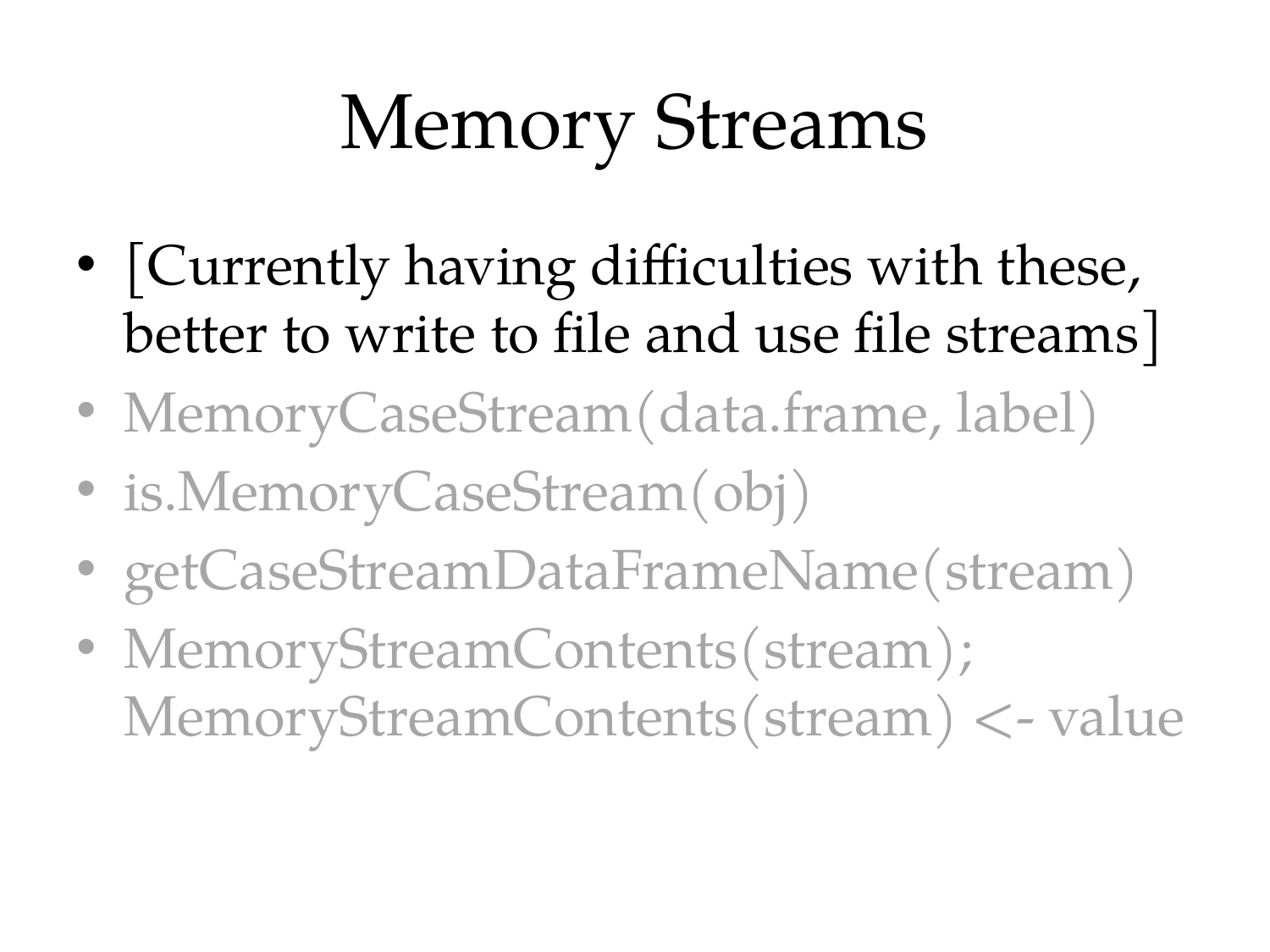

# Memory Streams
[Currently having difficulties with these, better to write to file and use file streams]
MemoryCaseStream(data.frame, label)
is.MemoryCaseStream(obj)
getCaseStreamDataFrameName(stream)
MemoryStreamContents(stream); MemoryStreamContents(stream) <- value